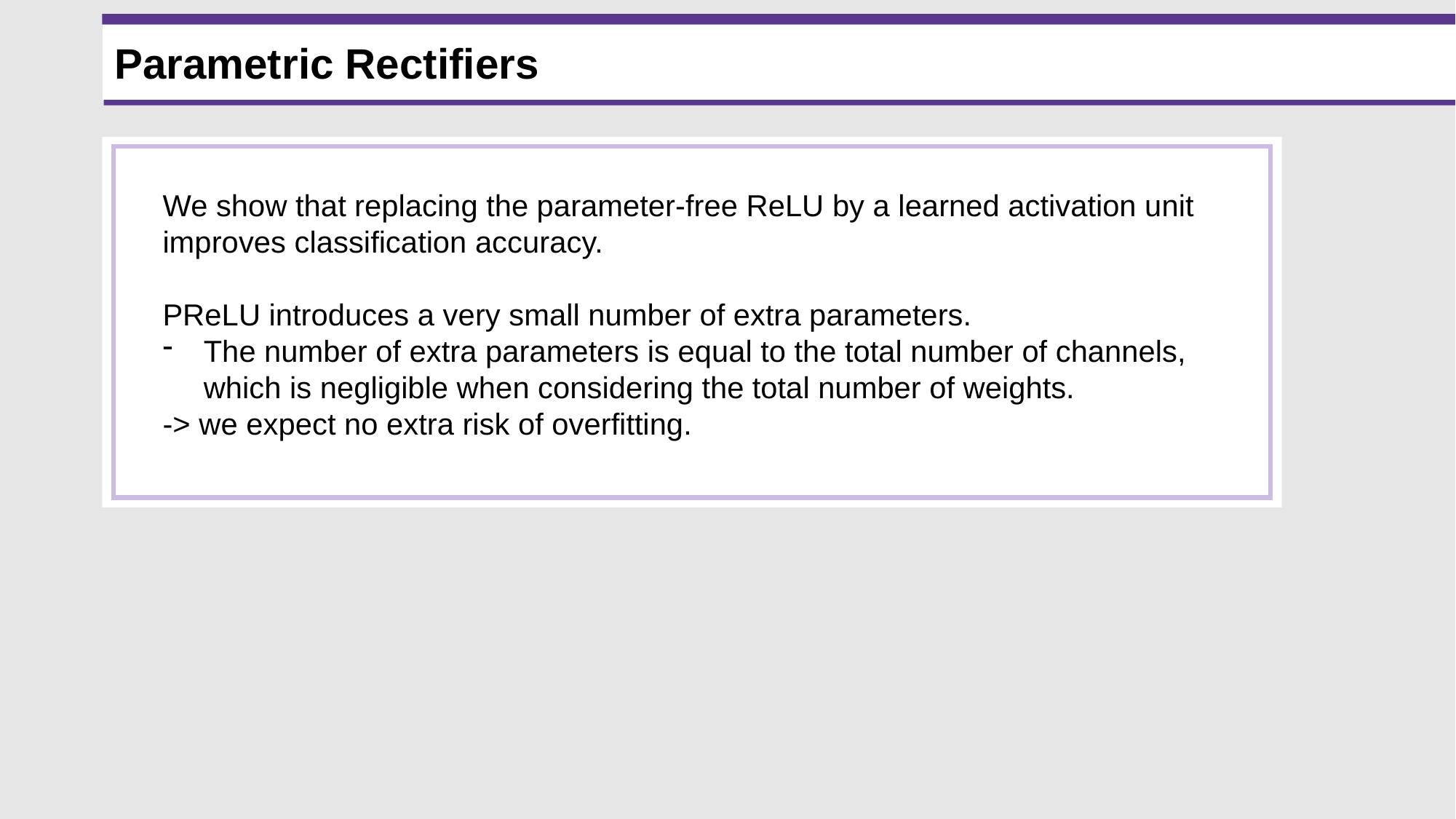

Parametric Rectifiers

We show that replacing the parameter-free ReLU by a learned activation unit improves classification accuracy.

PReLU introduces a very small number of extra parameters.
The number of extra parameters is equal to the total number of channels, which is negligible when considering the total number of weights.
-> we expect no extra risk of overfitting.